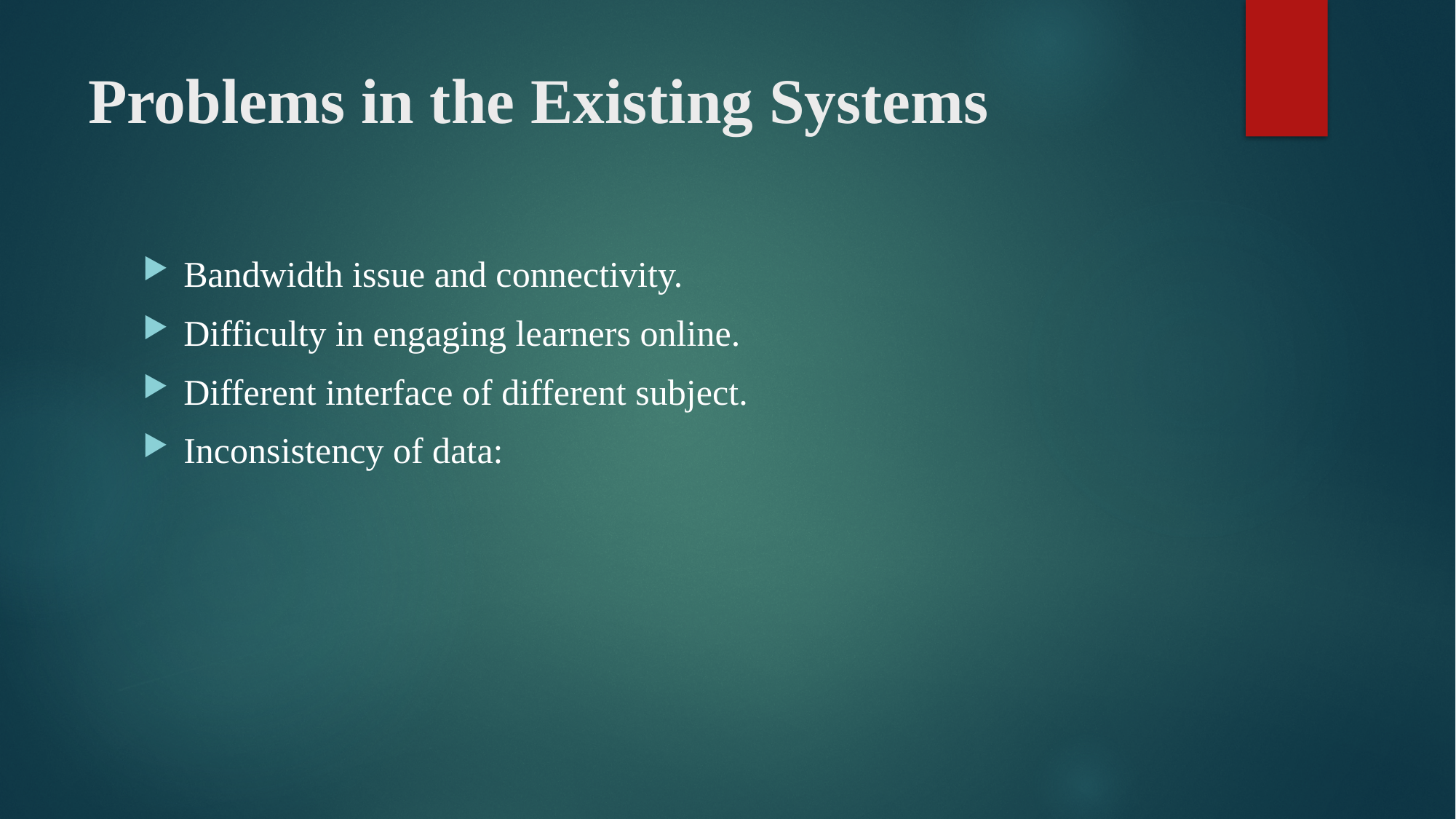

# Problems in the Existing Systems
Bandwidth issue and connectivity.
Difficulty in engaging learners online.
Different interface of different subject.
Inconsistency of data: